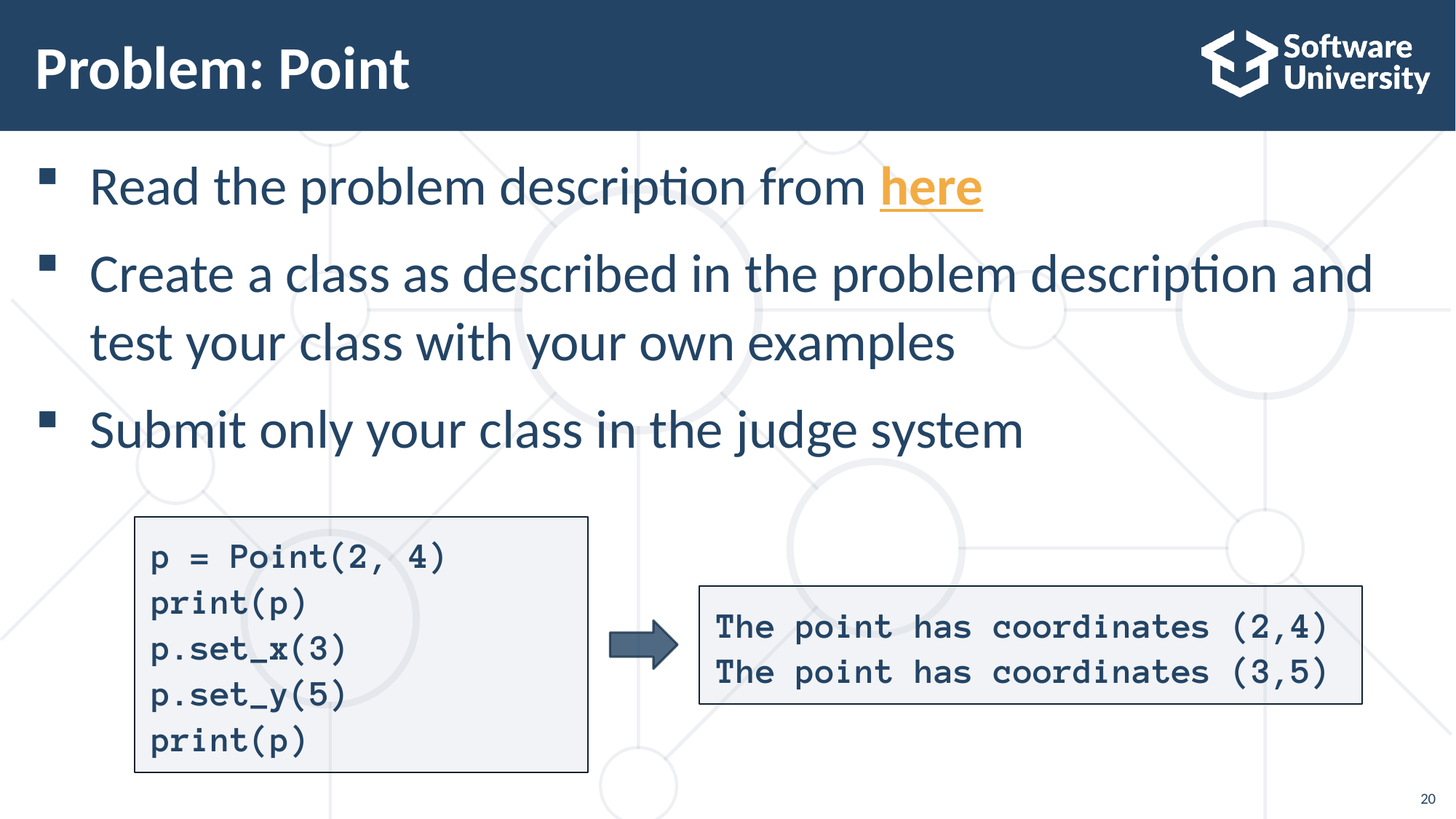

# Problem: Point
Read the problem description from here
Create a class as described in the problem description and test your class with your own examples
Submit only your class in the judge system
p = Point(2, 4)
print(p)
p.set_x(3)
p.set_y(5)
print(p)
The point has coordinates (2,4)
The point has coordinates (3,5)

20